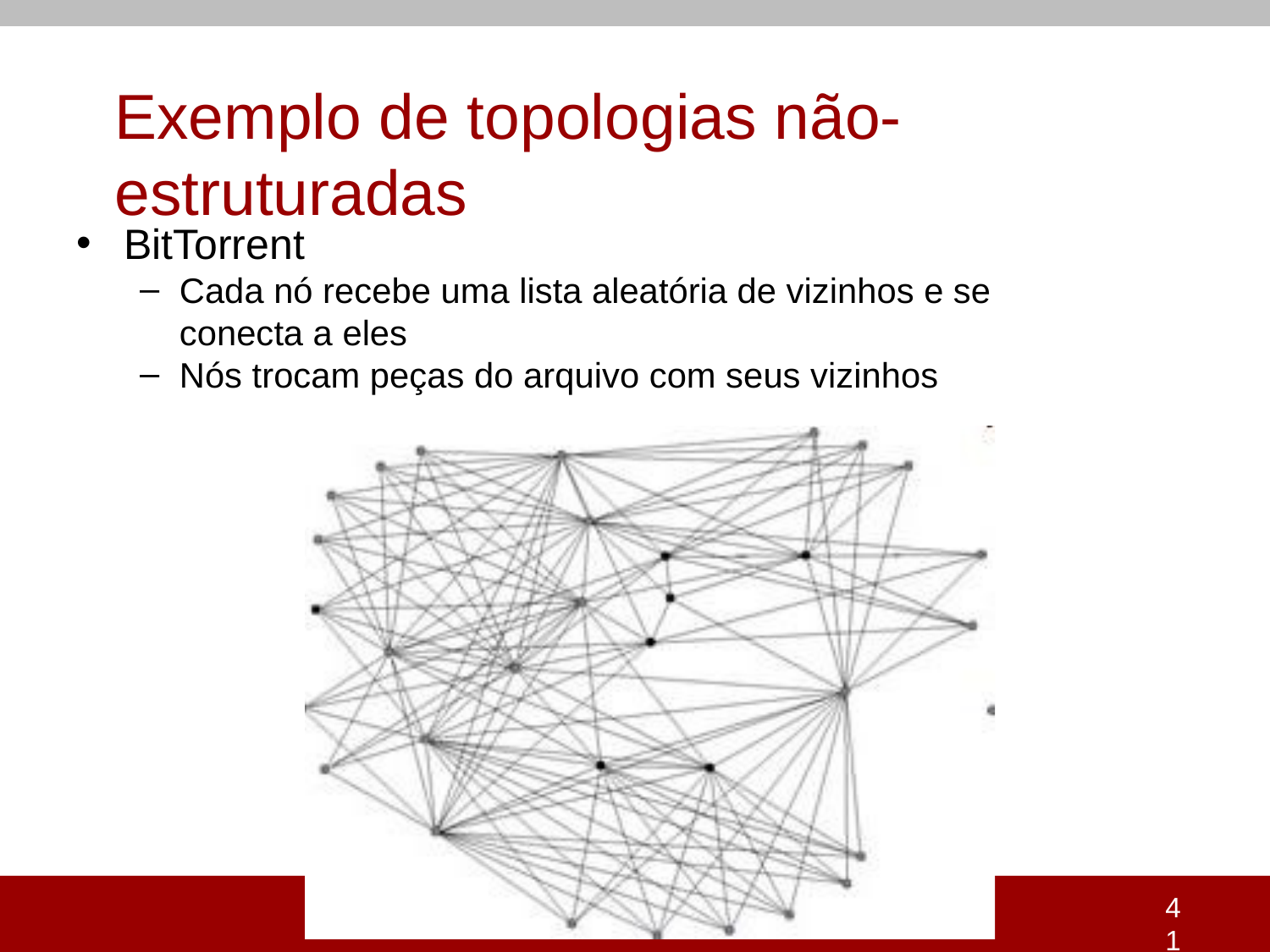

# Exemplo de topologias não-estruturadas
BitTorrent
Cada nó recebe uma lista aleatória de vizinhos e se conecta a eles
Nós trocam peças do arquivo com seus vizinhos

41